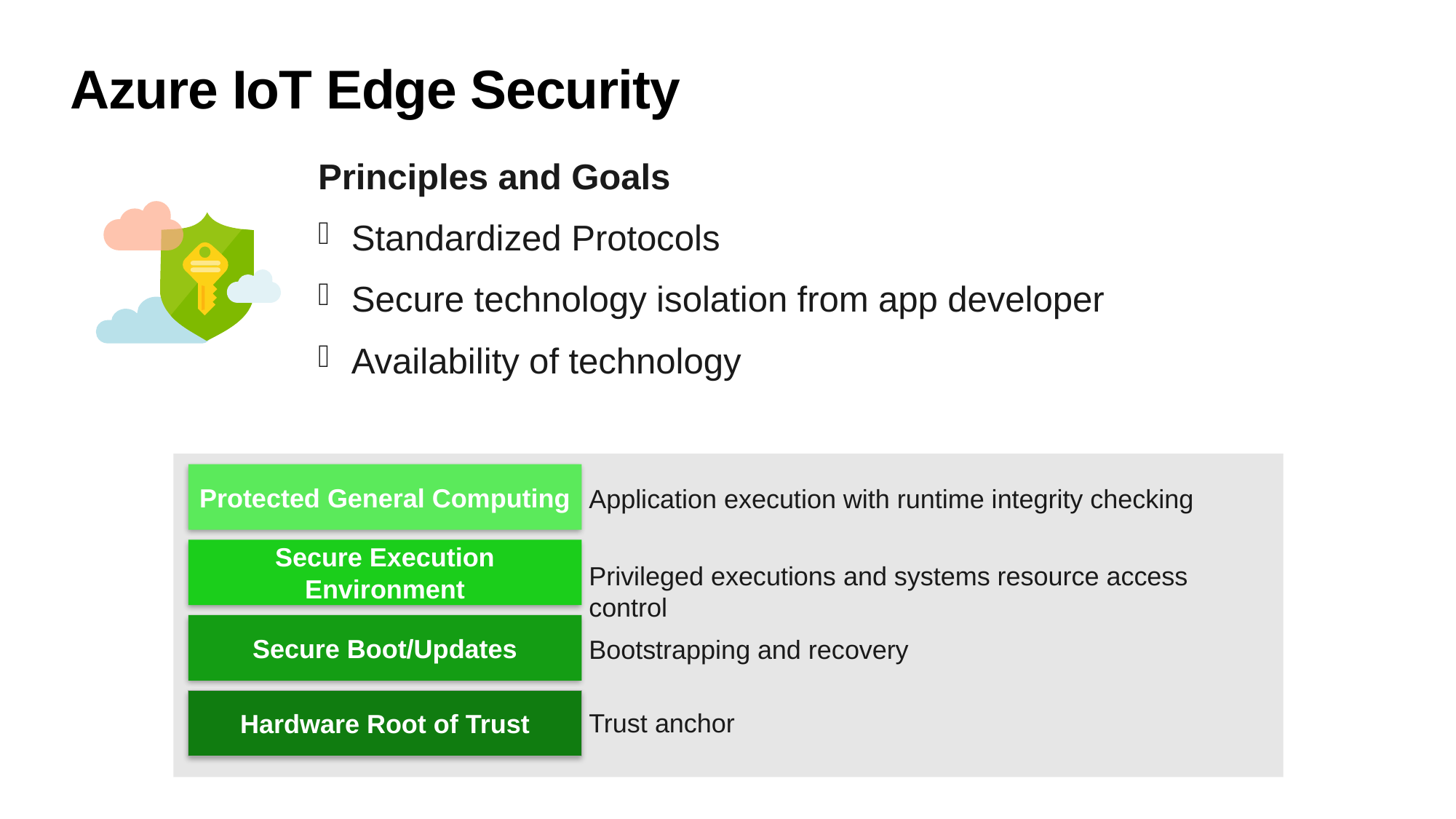

# Azure IoT Edge Security
Principles and Goals
Standardized Protocols
Secure technology isolation from app developer
Availability of technology

Protected General Computing
Application execution with runtime integrity checking
Secure Execution Environment
Privileged executions and systems resource access control
Secure Boot/Updates
Bootstrapping and recovery
Hardware Root of Trust
Trust anchor